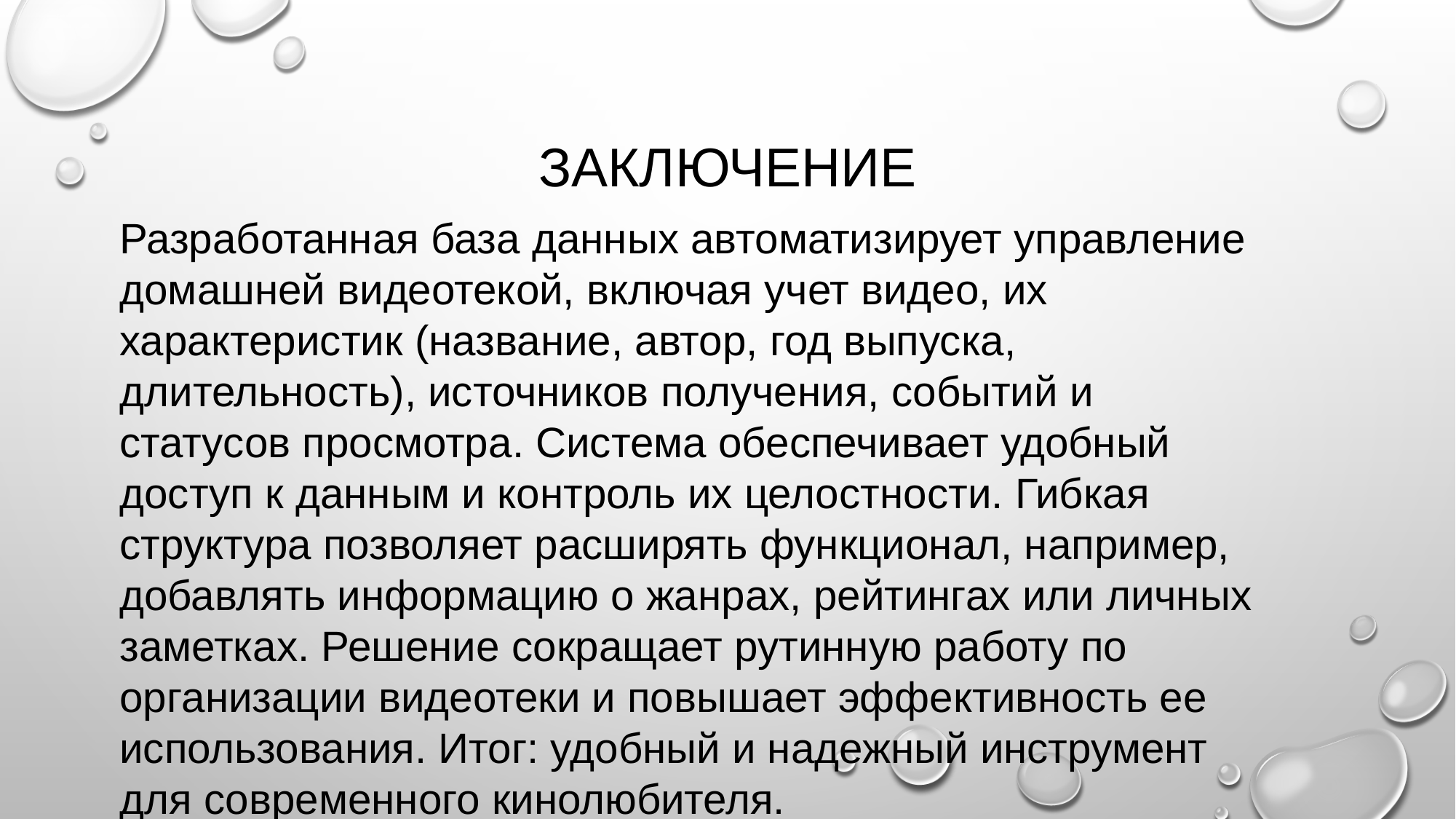

# Заключение
Разработанная база данных автоматизирует управление домашней видеотекой, включая учет видео, их характеристик (название, автор, год выпуска, длительность), источников получения, событий и статусов просмотра. Система обеспечивает удобный доступ к данным и контроль их целостности. Гибкая структура позволяет расширять функционал, например, добавлять информацию о жанрах, рейтингах или личных заметках. Решение сокращает рутинную работу по организации видеотеки и повышает эффективность ее использования. Итог: удобный и надежный инструмент для современного кинолюбителя.